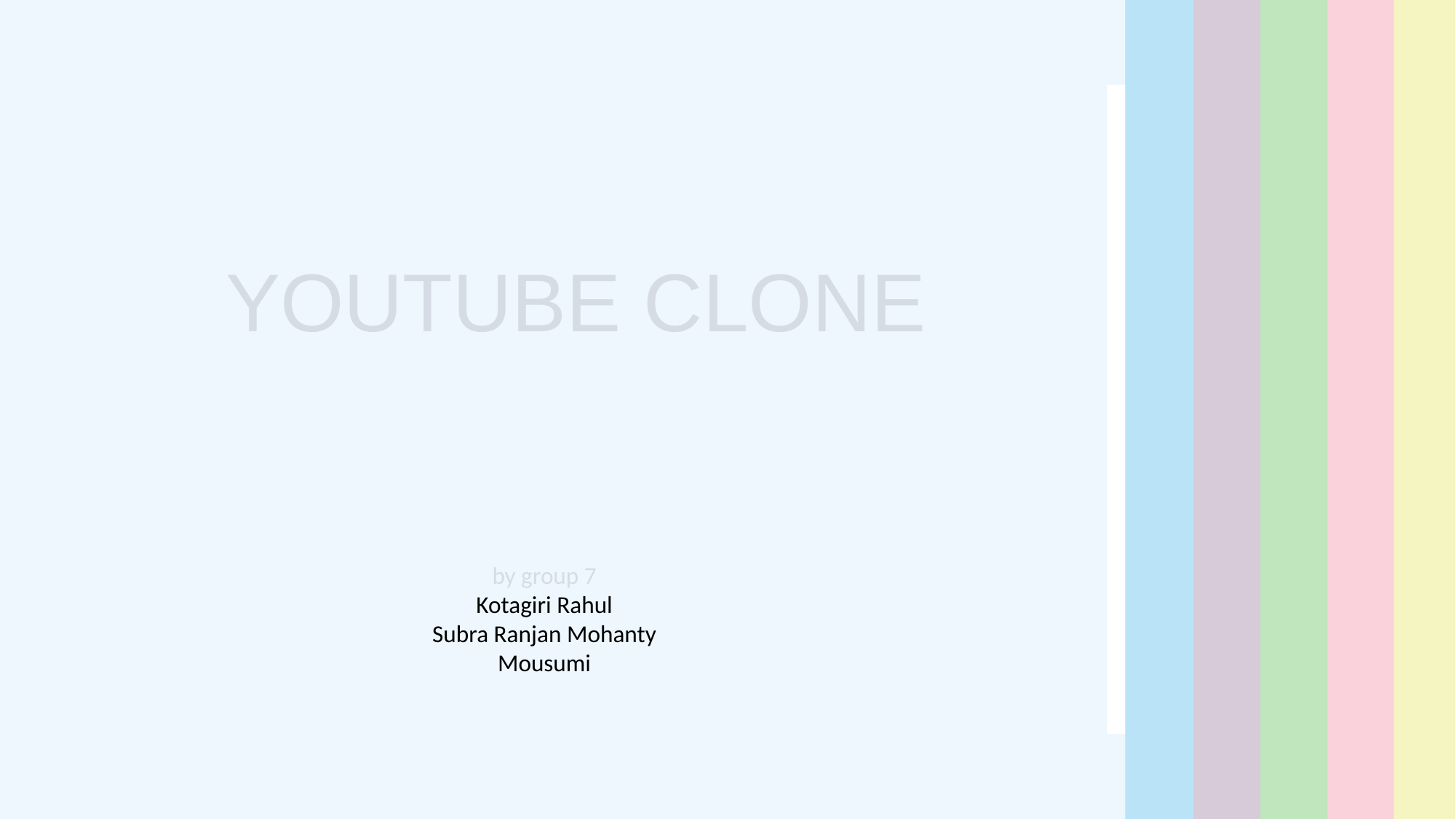

by group 7
Kotagiri Rahul
Subra Ranjan Mohanty
Mousumi

      YOUTUBE CLONE